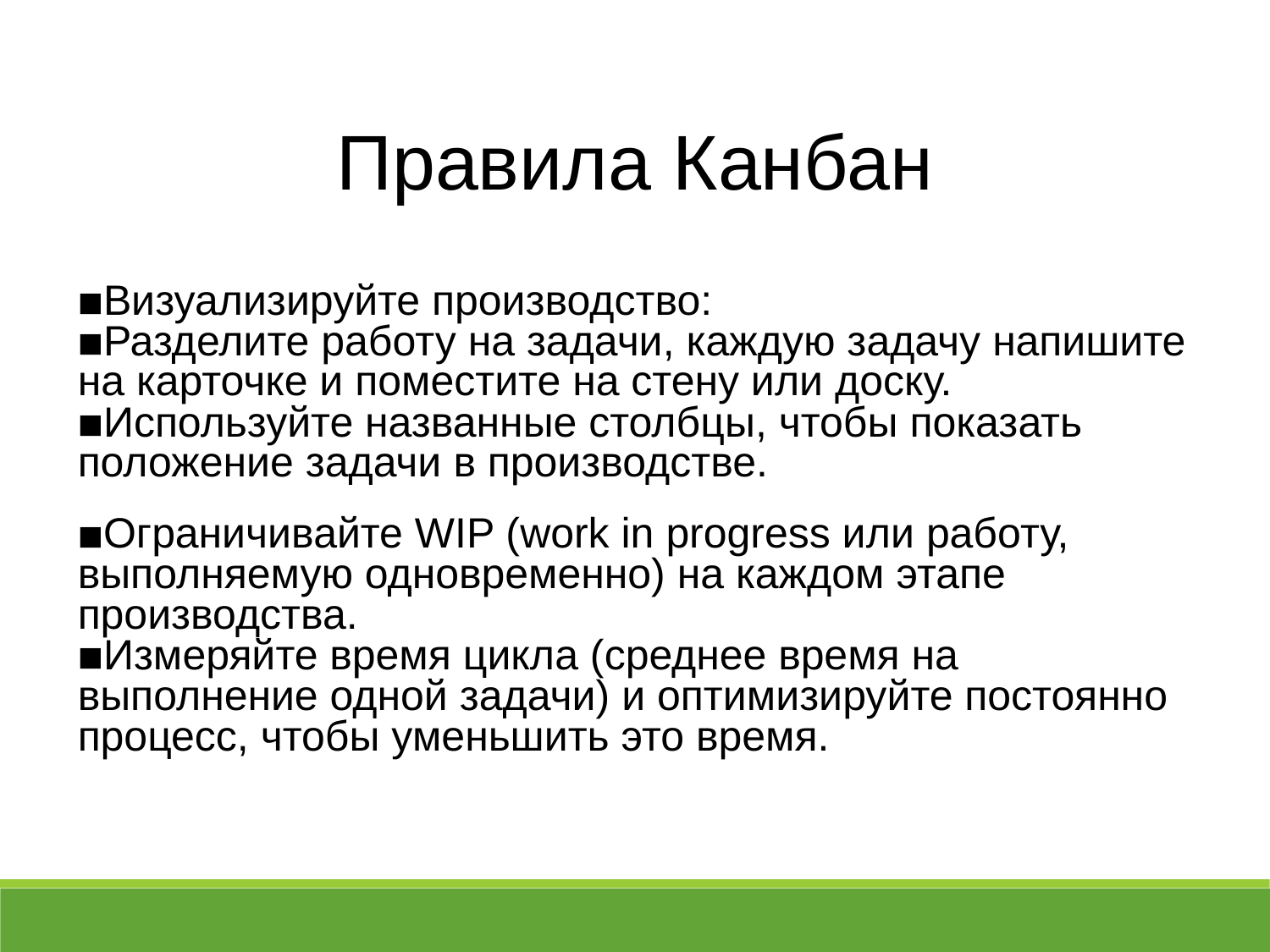

Правила Канбан
Визуализируйте производство:
Разделите работу на задачи, каждую задачу напишите на карточке и поместите на стену или доску.
Используйте названные столбцы, чтобы показать положение задачи в производстве.

Ограничивайте WIP (work in progress или работу, выполняемую одновременно) на каждом этапе производства.
Измеряйте время цикла (среднее время на выполнение одной задачи) и оптимизируйте постоянно процесс, чтобы уменьшить это время.